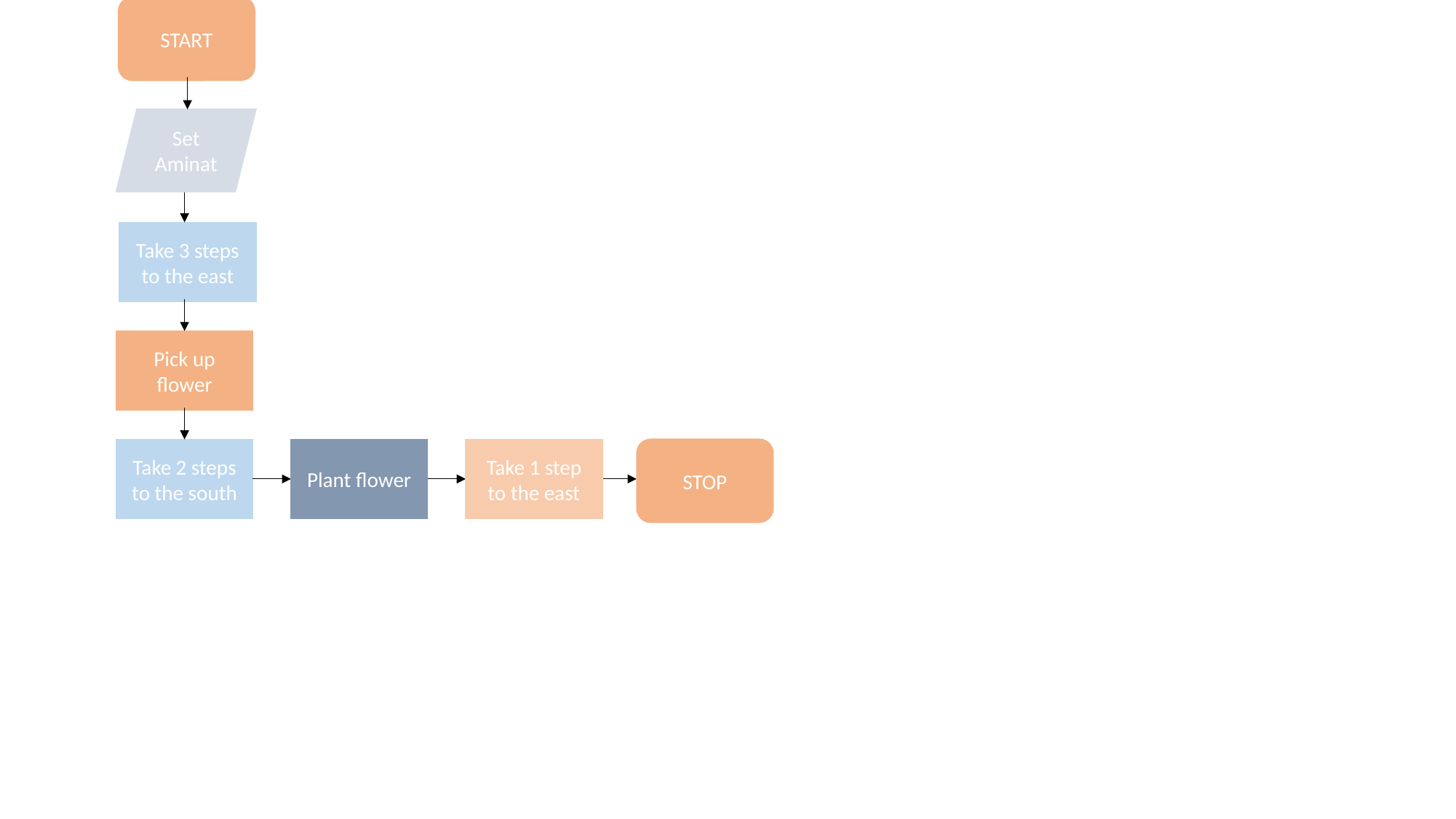

START
Set Aminat
Take 3 steps to the east
Pick up flower
Take 2 steps to the south
Plant flower
Take 1 step to the east
STOP